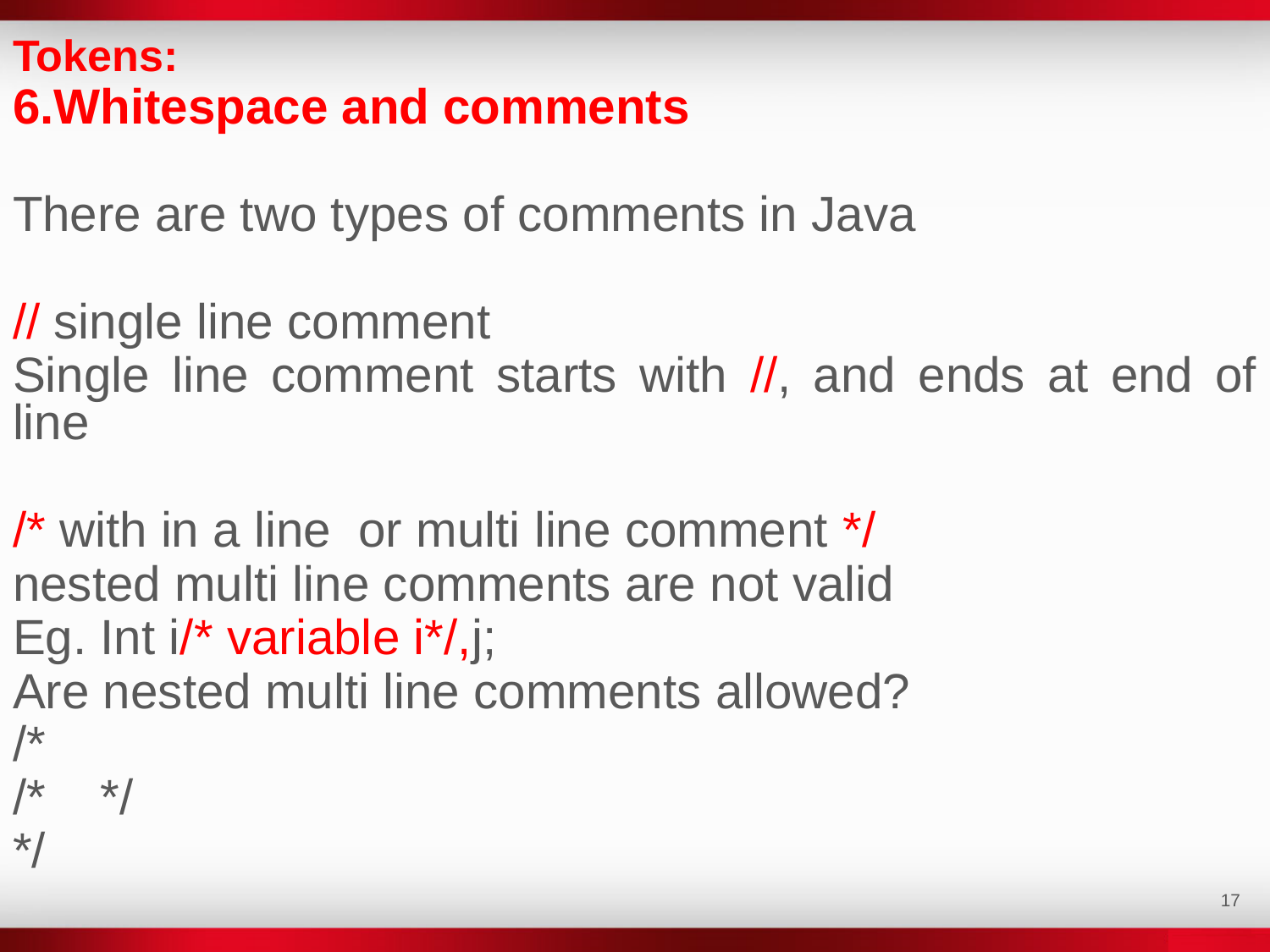

Tokens:
6.Whitespace and comments

There are two types of comments in Java

// single line comment
Single line comment starts with //, and ends at end of line

/* with in a line  or multi line comment */
nested multi line comments are not valid
Eg. Int i/* variable i*/,j;
Are nested multi line comments allowed?
/*
/*    */
*/
17